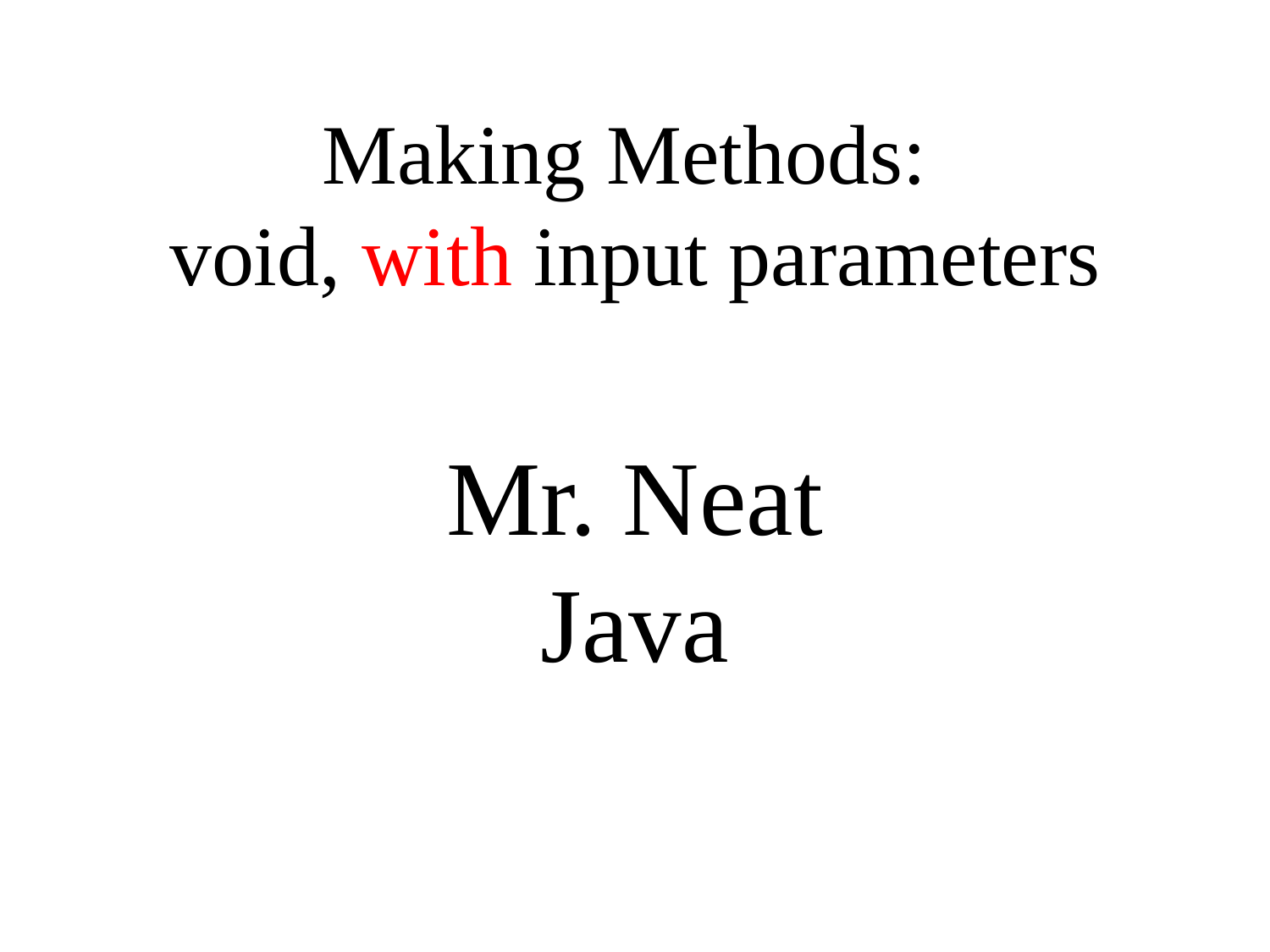

Making Methods:
void, with input parameters

Mr. Neat
Java